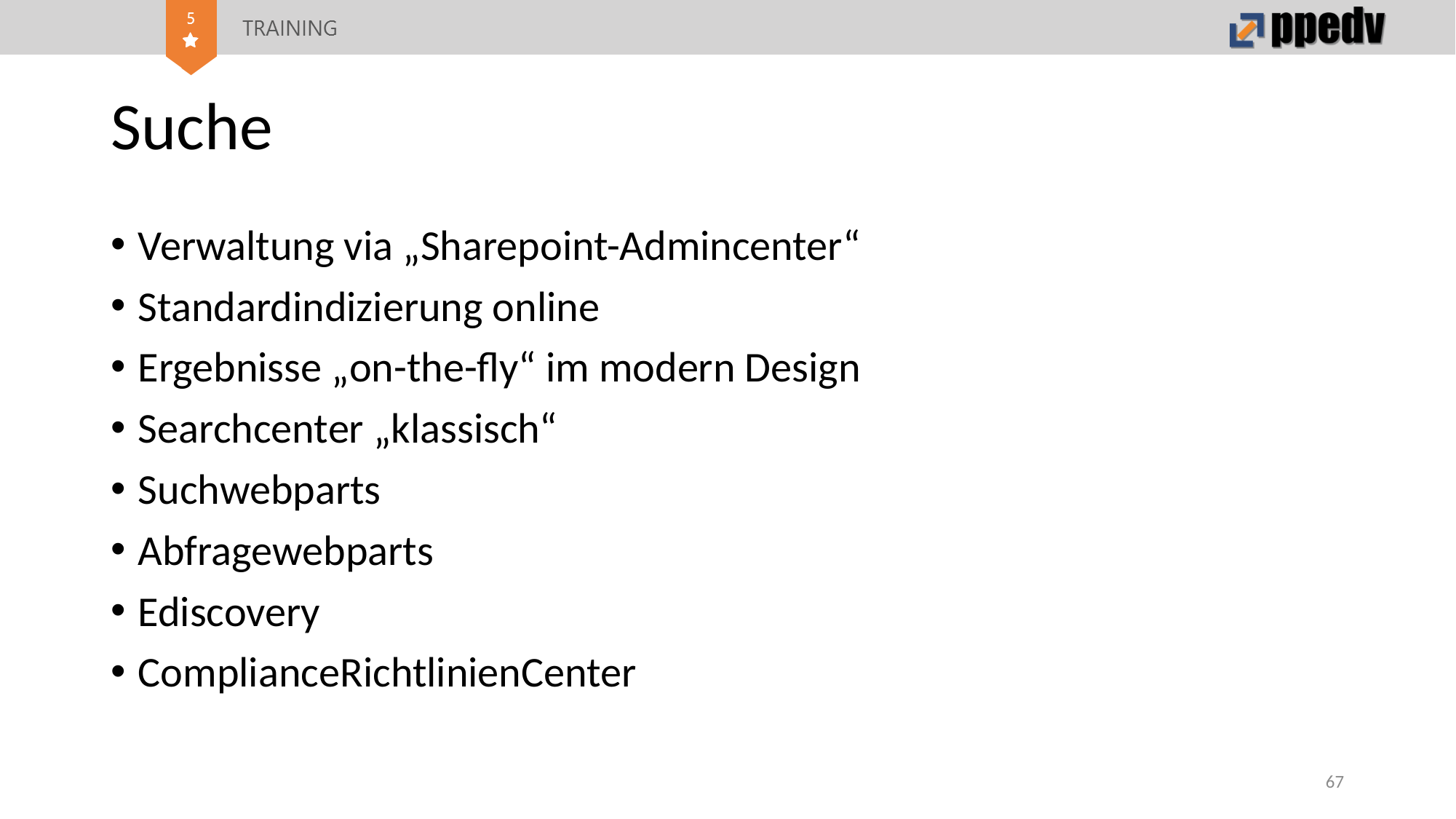

# Suche
Verwaltung via „Sharepoint-Admincenter“
Standardindizierung online
Ergebnisse „on-the-fly“ im modern Design
Searchcenter „klassisch“
Suchwebparts
Abfragewebparts
Ediscovery
ComplianceRichtlinienCenter

67